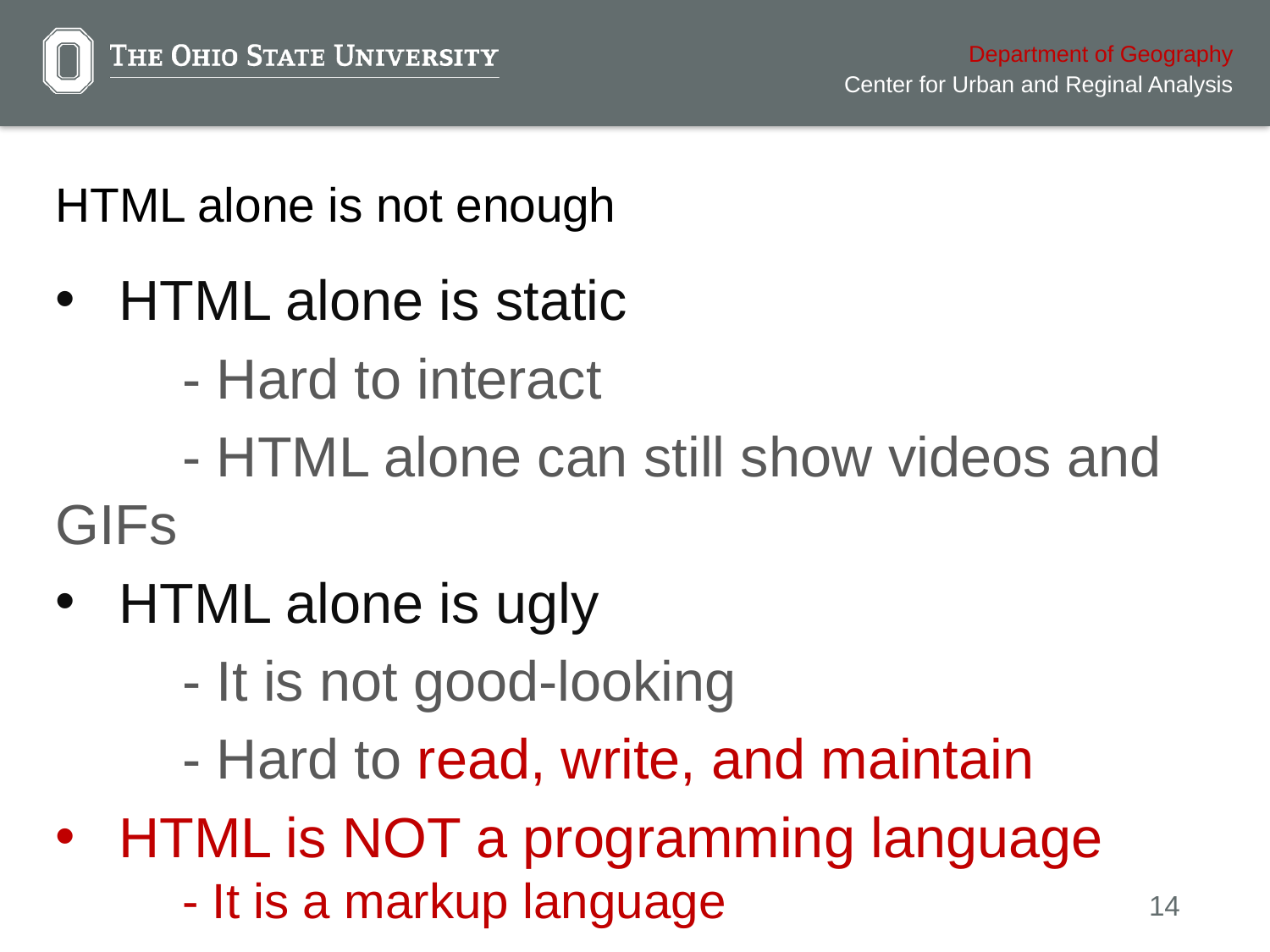

# HTML alone is not enough
HTML alone is static
	- Hard to interact
	- HTML alone can still show videos and GIFs
HTML alone is ugly
	- It is not good-looking
	- Hard to read, write, and maintain
HTML is NOT a programming language
	- It is a markup language